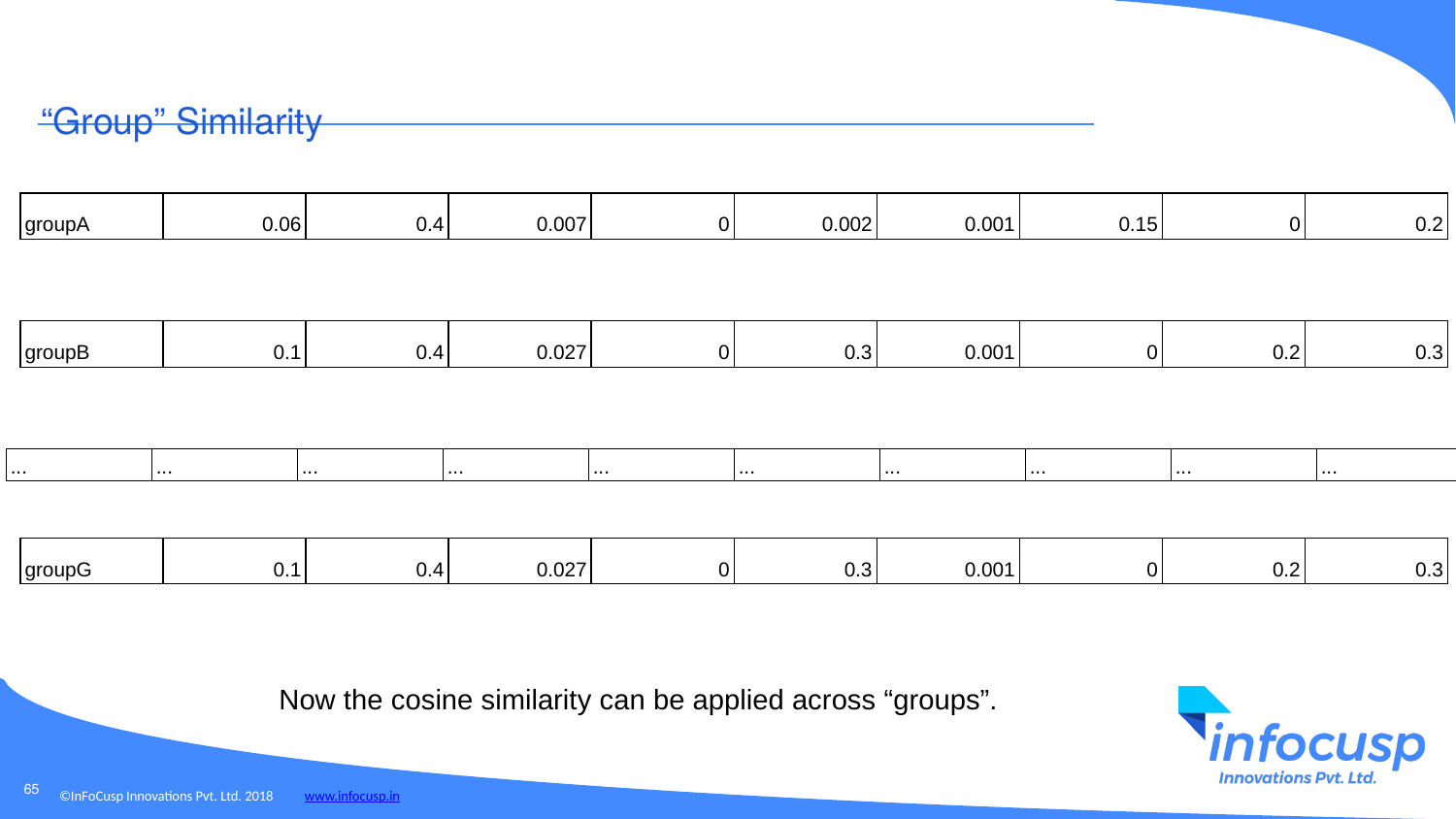

“Group” Similarity
| groupA | 0.06 | 0.4 | 0.007 | 0 | 0.002 | 0.001 | 0.15 | 0 | 0.2 |
| --- | --- | --- | --- | --- | --- | --- | --- | --- | --- |
| groupB | 0.1 | 0.4 | 0.027 | 0 | 0.3 | 0.001 | 0 | 0.2 | 0.3 |
| --- | --- | --- | --- | --- | --- | --- | --- | --- | --- |
| ... | ... | ... | ... | ... | ... | ... | ... | ... | ... |
| --- | --- | --- | --- | --- | --- | --- | --- | --- | --- |
| groupG | 0.1 | 0.4 | 0.027 | 0 | 0.3 | 0.001 | 0 | 0.2 | 0.3 |
| --- | --- | --- | --- | --- | --- | --- | --- | --- | --- |
Now the cosine similarity can be applied across “groups”.
65